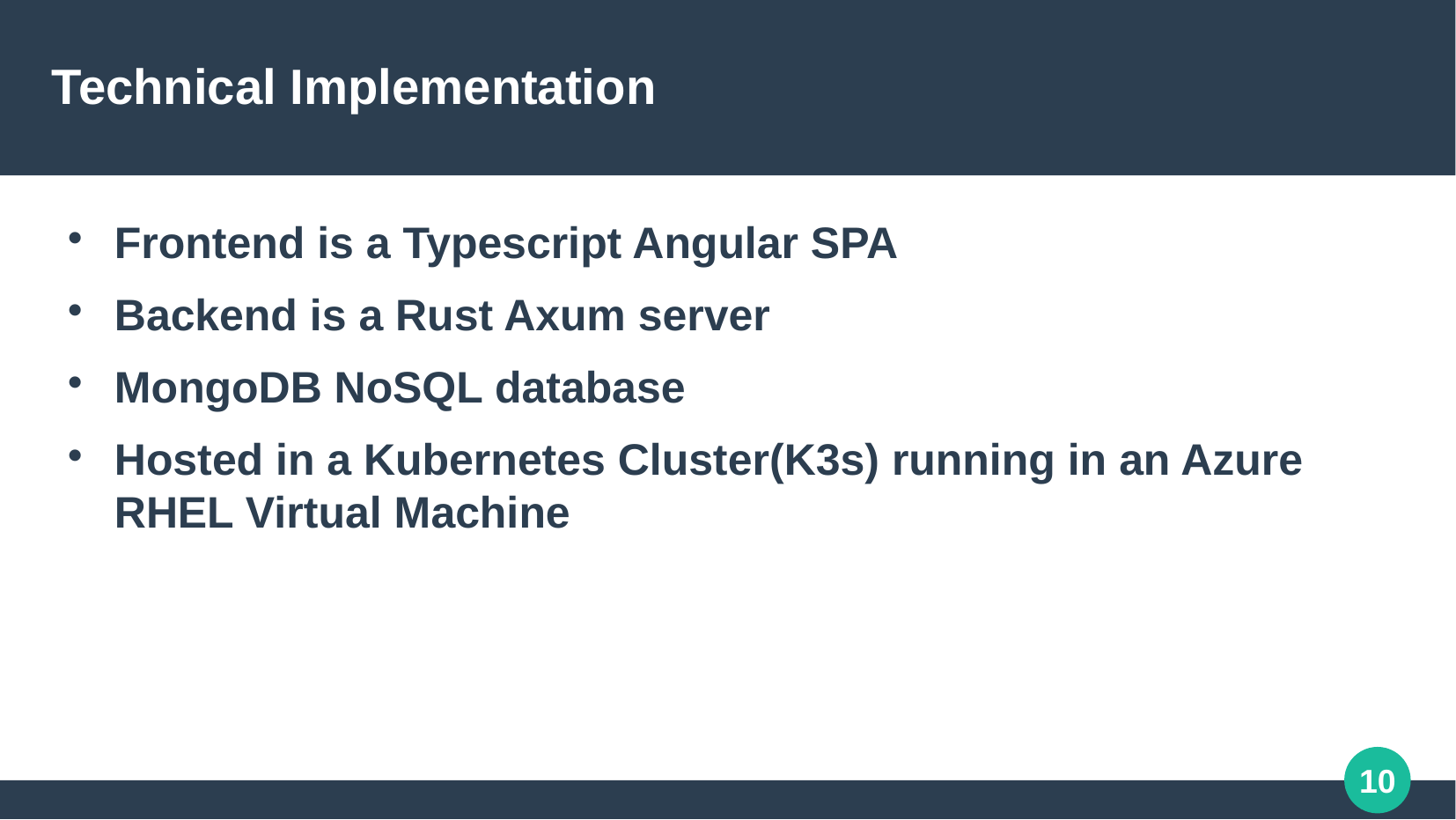

# Technical Implementation
Frontend is a Typescript Angular SPA
Backend is a Rust Axum server
MongoDB NoSQL database
Hosted in a Kubernetes Cluster(K3s) running in an Azure RHEL Virtual Machine